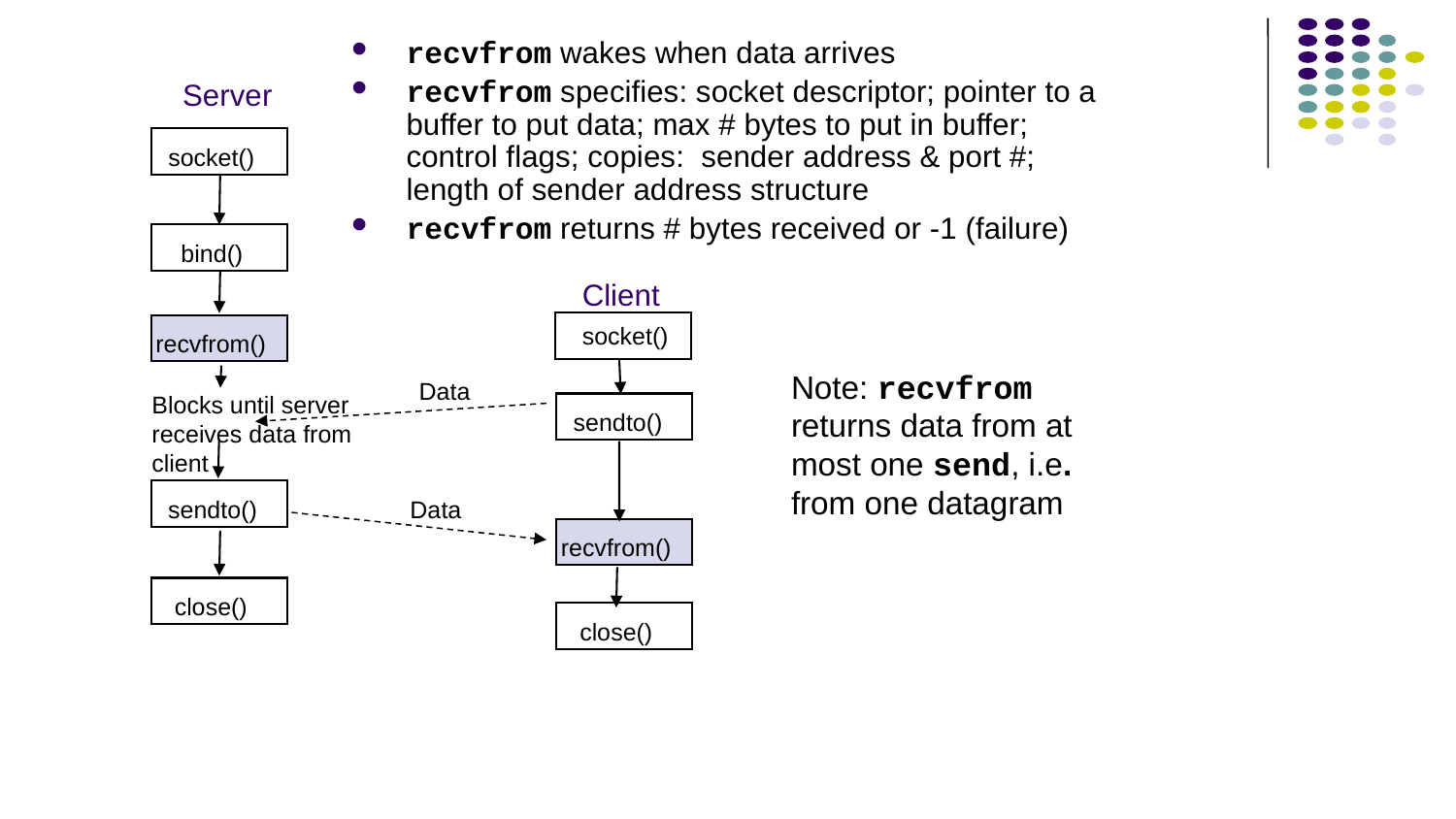

recvfrom wakes when data arrives
recvfrom specifies: socket descriptor; pointer to a buffer to put data; max # bytes to put in buffer; control flags; copies:  sender address & port #; length of sender address structure
recvfrom returns # bytes received or -1 (failure)

Server

socket()

bind()

Client

socket()

recvfrom()

Note: recvfrom  returns data from at most one send, i.e.  from one datagram

Data
Blocks until server receives data from client

sendto()

sendto()
Data

close()

close()
recvfrom()